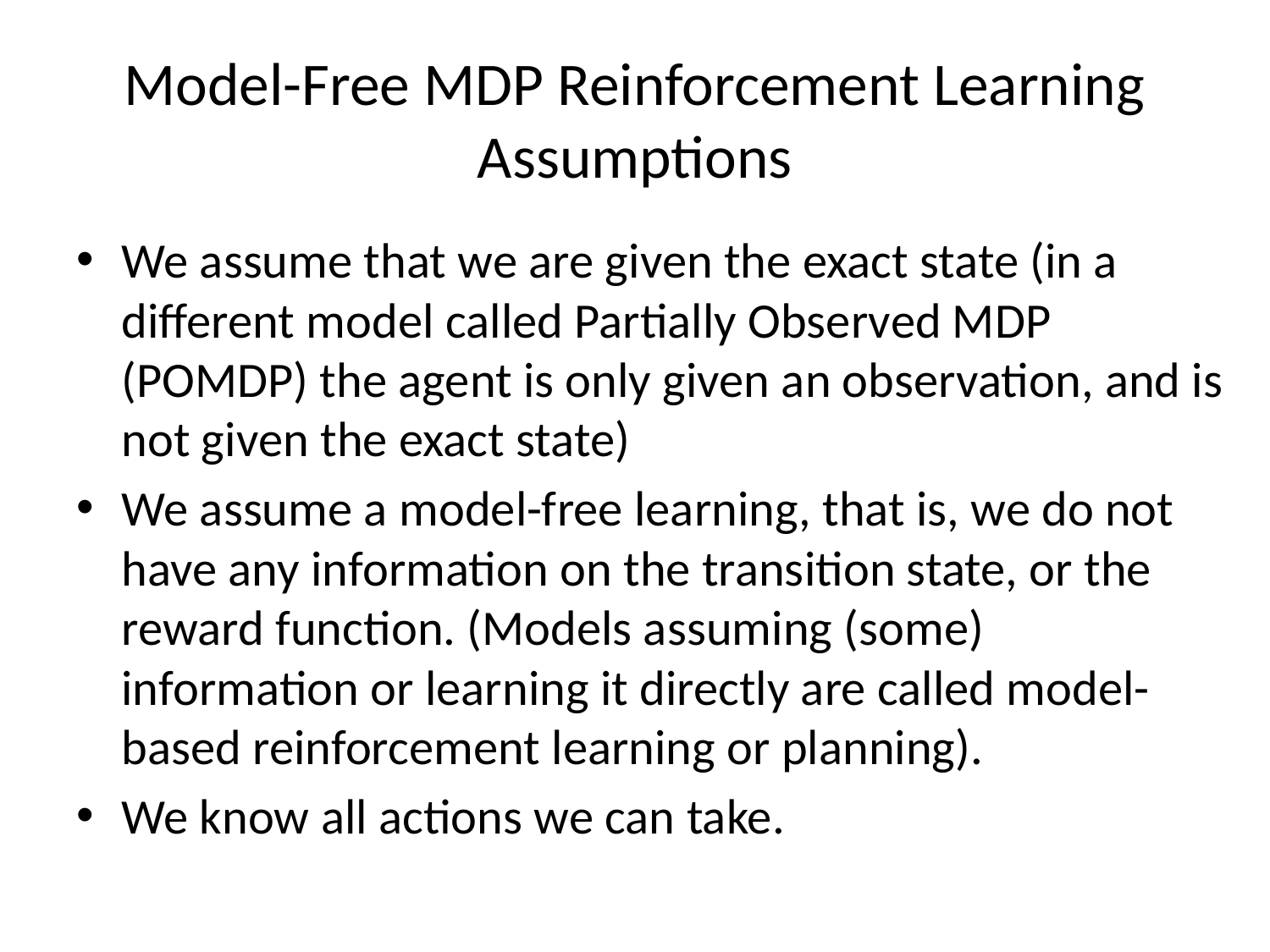

# Model-Free MDP Reinforcement Learning Assumptions
We assume that we are given the exact state (in a different model called Partially Observed MDP (POMDP) the agent is only given an observation, and is not given the exact state)
We assume a model-free learning, that is, we do not have any information on the transition state, or the reward function. (Models assuming (some) information or learning it directly are called model-based reinforcement learning or planning).
We know all actions we can take.